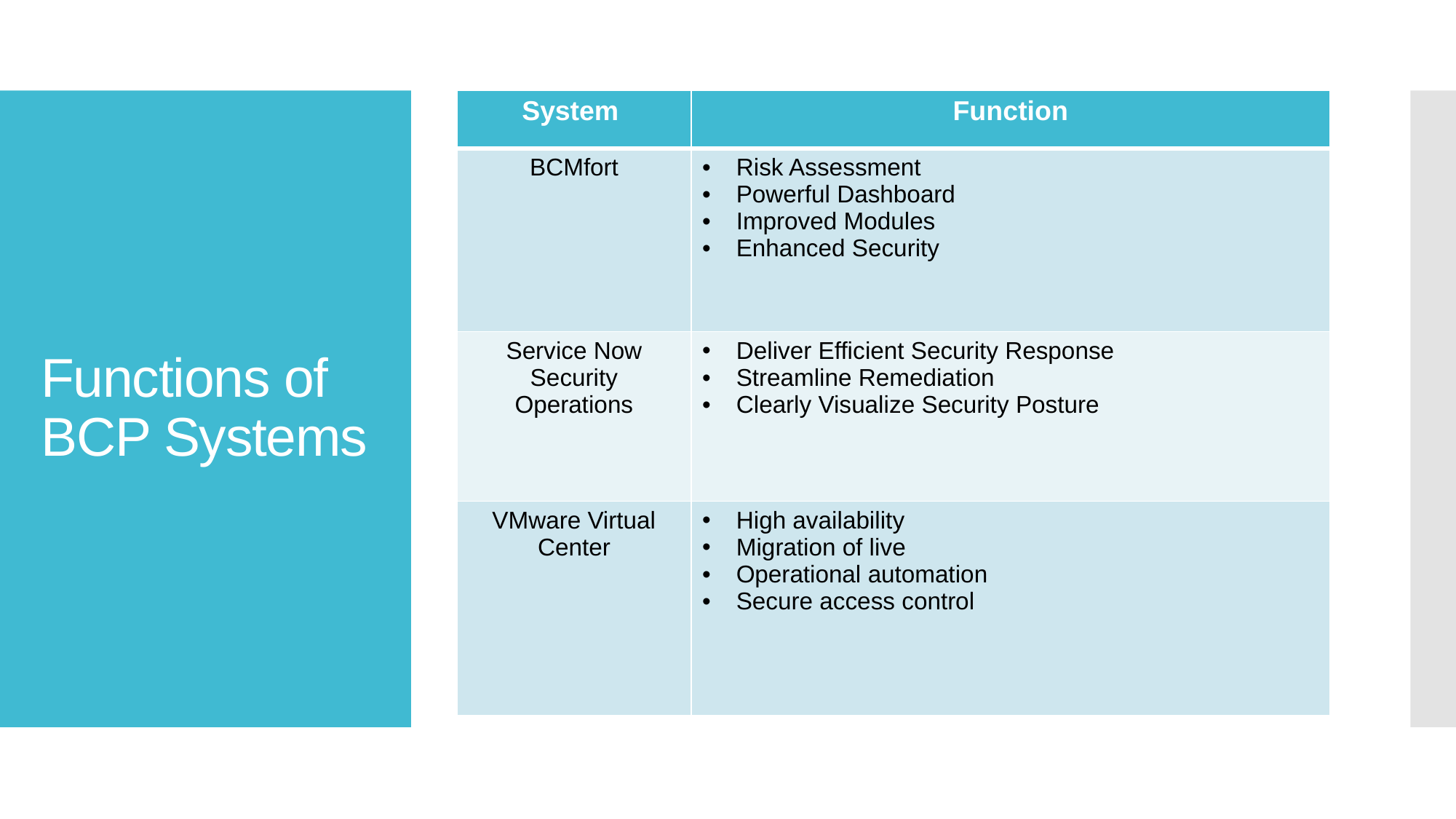

| System | Function |
| --- | --- |
| BCMfort | Risk Assessment Powerful Dashboard Improved Modules Enhanced Security |
| Service Now Security Operations | Deliver Efficient Security Response Streamline Remediation Clearly Visualize Security Posture |
| VMware Virtual Center | High availability Migration of live Operational automation Secure access control |
# Functions of BCP Systems